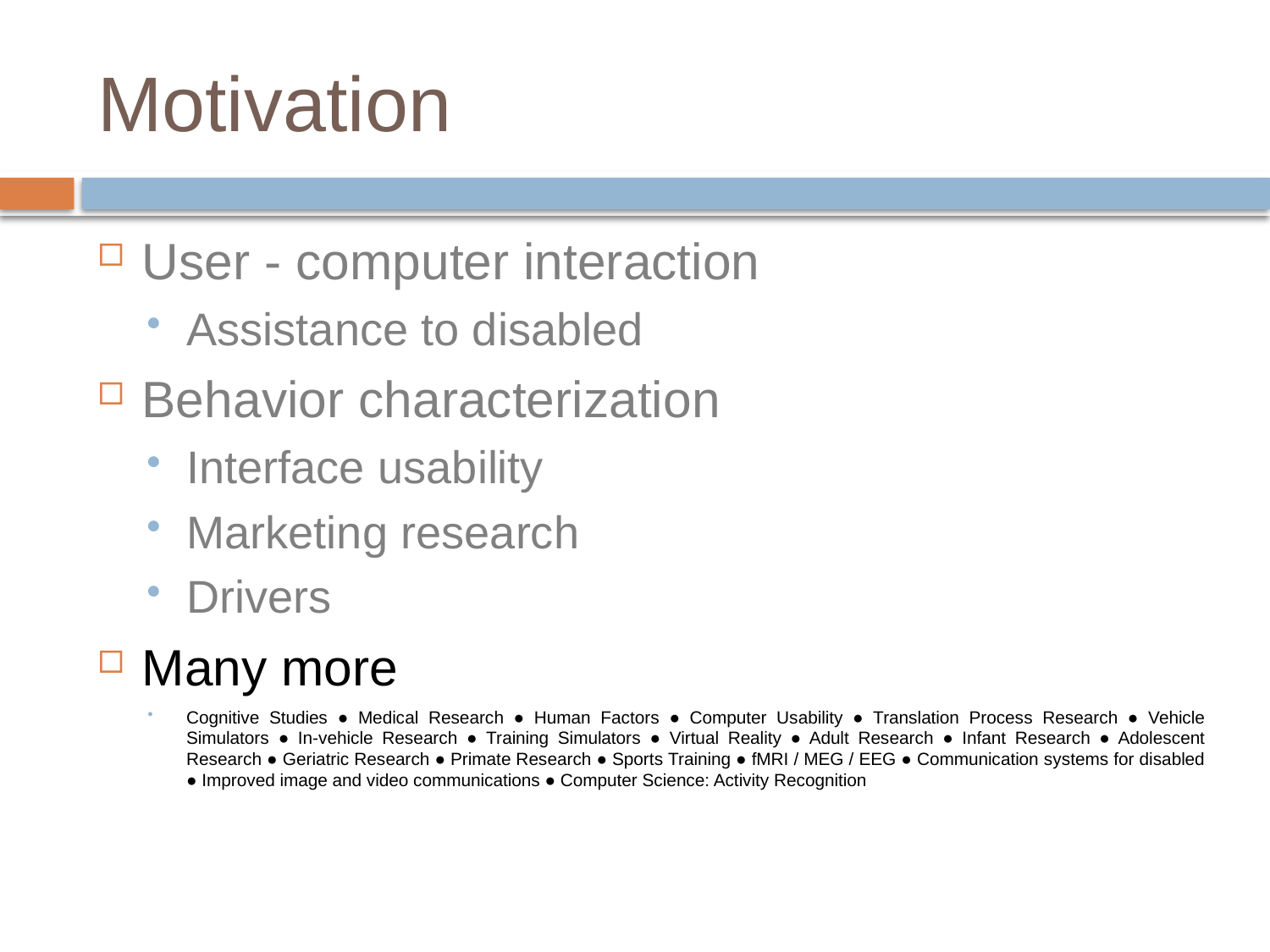

# Motivation
User - computer interaction
Assistance to disabled
Behavior characterization
Interface usability
Marketing research
Drivers
Many more
Cognitive Studies ● Medical Research ● Human Factors ● Computer Usability ● Translation Process Research ● Vehicle Simulators ● In-vehicle Research ● Training Simulators ● Virtual Reality ● Adult Research ● Infant Research ● Adolescent Research ● Geriatric Research ● Primate Research ● Sports Training ● fMRI / MEG / EEG ● Communication systems for disabled ● Improved image and video communications ● Computer Science: Activity Recognition